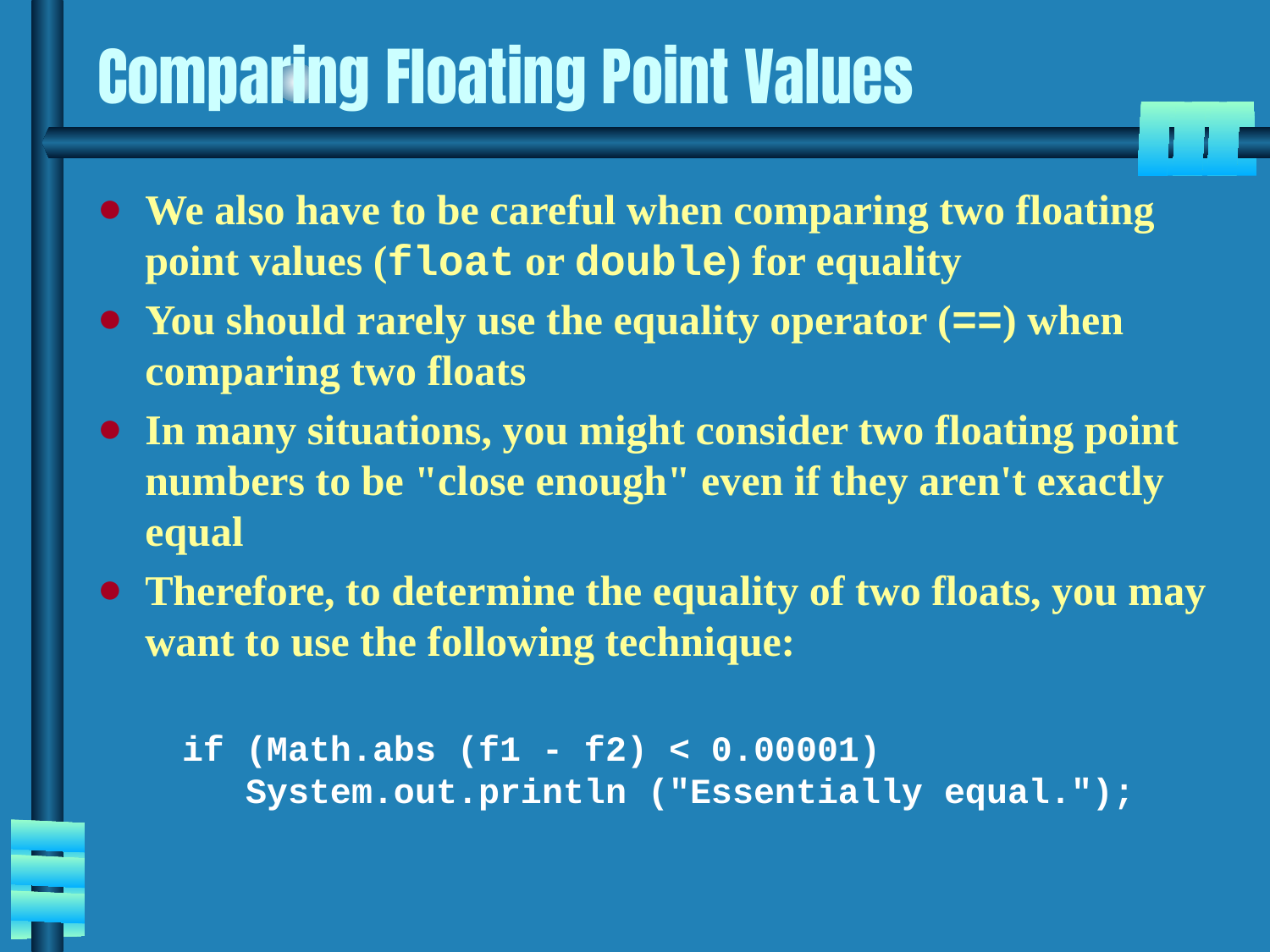

# Comparing Floating Point Values
We also have to be careful when comparing two floating point values (float or double) for equality
You should rarely use the equality operator (==) when comparing two floats
In many situations, you might consider two floating point numbers to be "close enough" even if they aren't exactly equal
Therefore, to determine the equality of two floats, you may want to use the following technique:
if (Math.abs (f1 - f2) < 0.00001)
   System.out.println ("Essentially equal.");